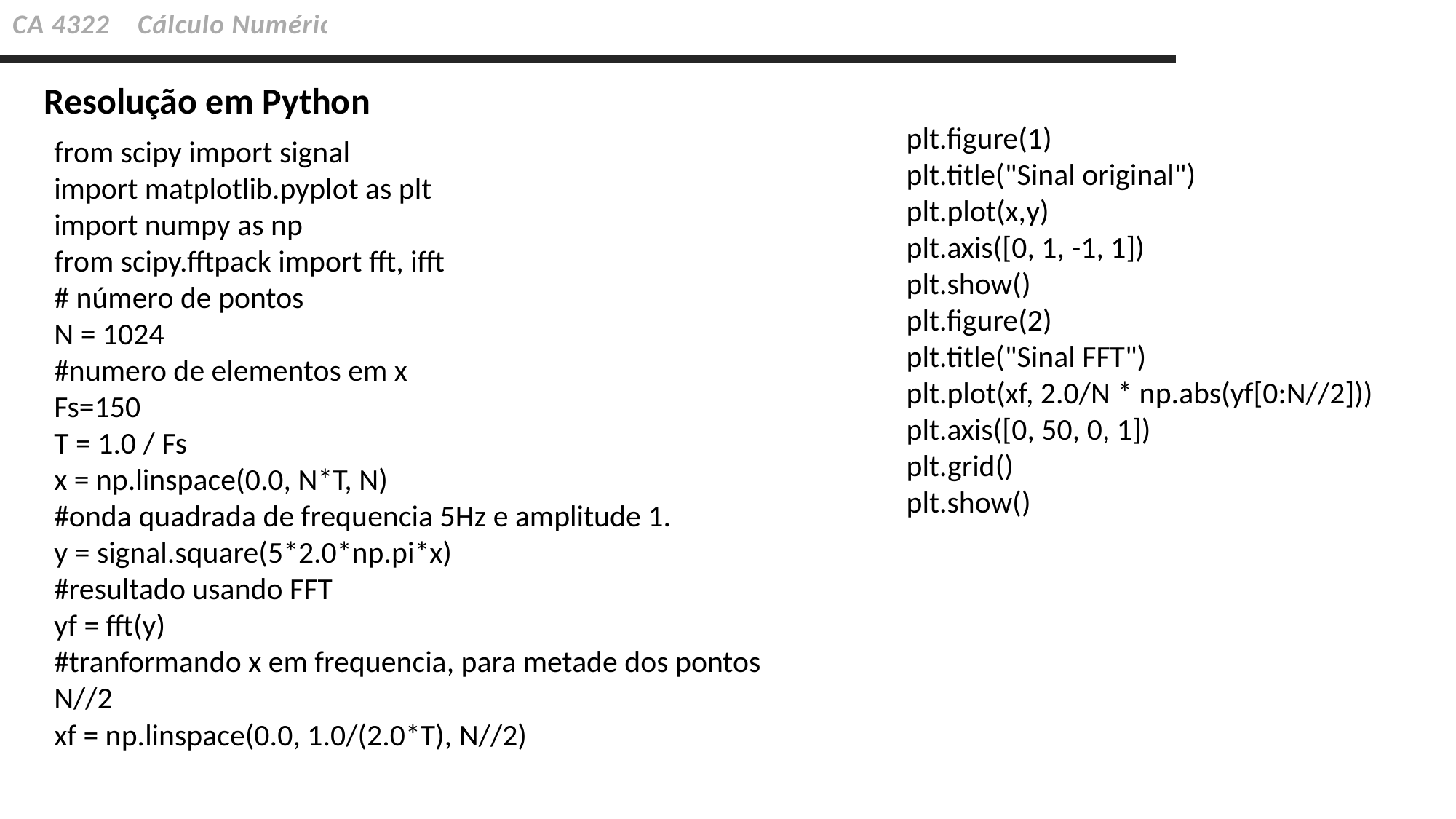

CA 4322    Cálculo Numérico
Resolução em Python
plt.figure(1)
plt.title("Sinal original")
plt.plot(x,y)
plt.axis([0, 1, -1, 1])
plt.show()
plt.figure(2)
plt.title("Sinal FFT")
plt.plot(xf, 2.0/N * np.abs(yf[0:N//2]))
plt.axis([0, 50, 0, 1])
plt.grid()
plt.show()
from scipy import signal
import matplotlib.pyplot as plt
import numpy as np
from scipy.fftpack import fft, ifft
# número de pontos
N = 1024
#numero de elementos em x
Fs=150
T = 1.0 / Fs
x = np.linspace(0.0, N*T, N)
#onda quadrada de frequencia 5Hz e amplitude 1.
y = signal.square(5*2.0*np.pi*x)
#resultado usando FFT
yf = fft(y)
#tranformando x em frequencia, para metade dos pontos N//2
xf = np.linspace(0.0, 1.0/(2.0*T), N//2)